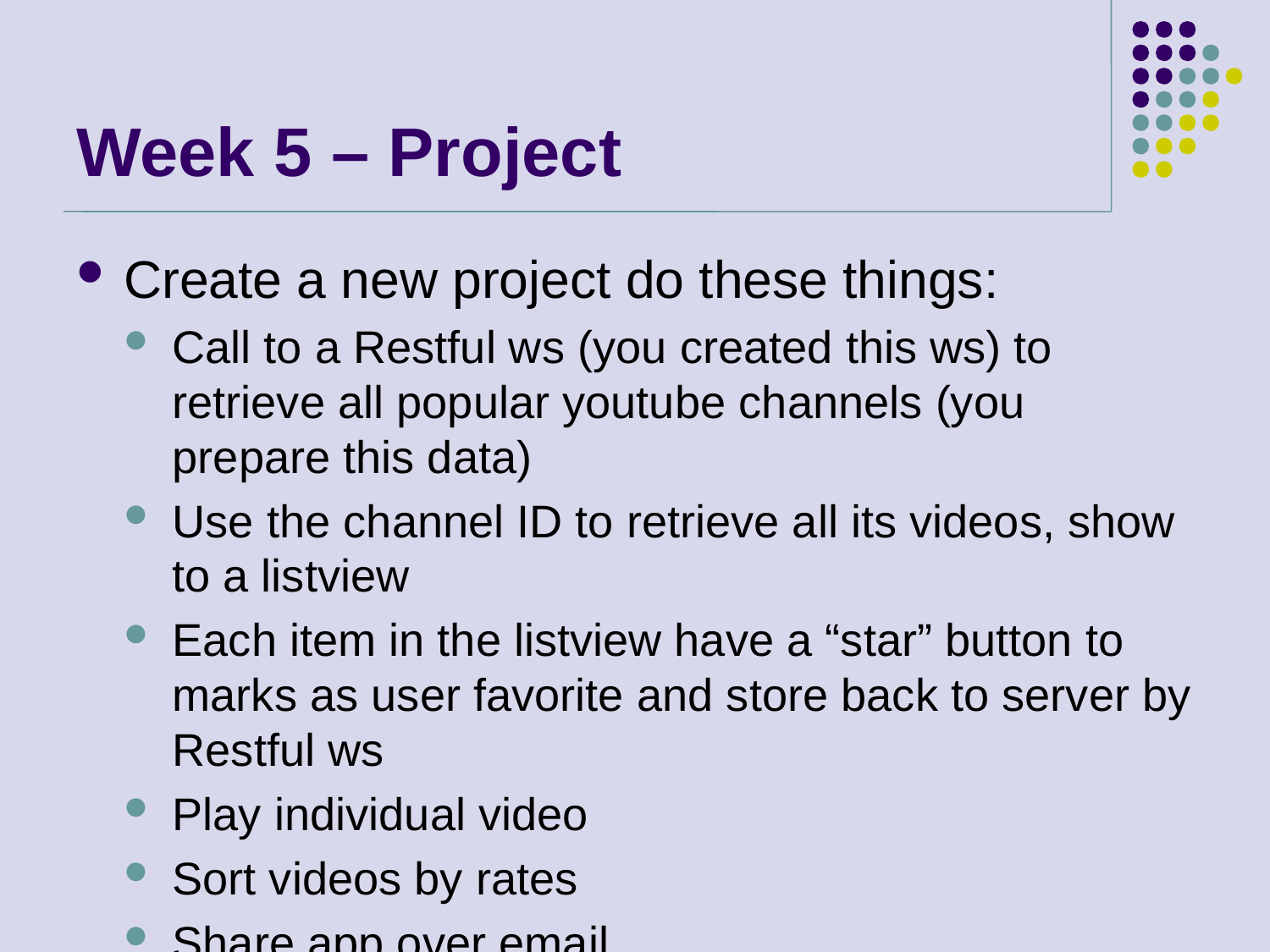

# Week 5 – Project
Create a new project do these things:
Call to a Restful ws (you created this ws) to retrieve all popular youtube channels (you prepare this data)
Use the channel ID to retrieve all its videos, show to a listview
Each item in the listview have a “star” button to marks as user favorite and store back to server by Restful ws
Play individual video
Sort videos by rates
Share app over email